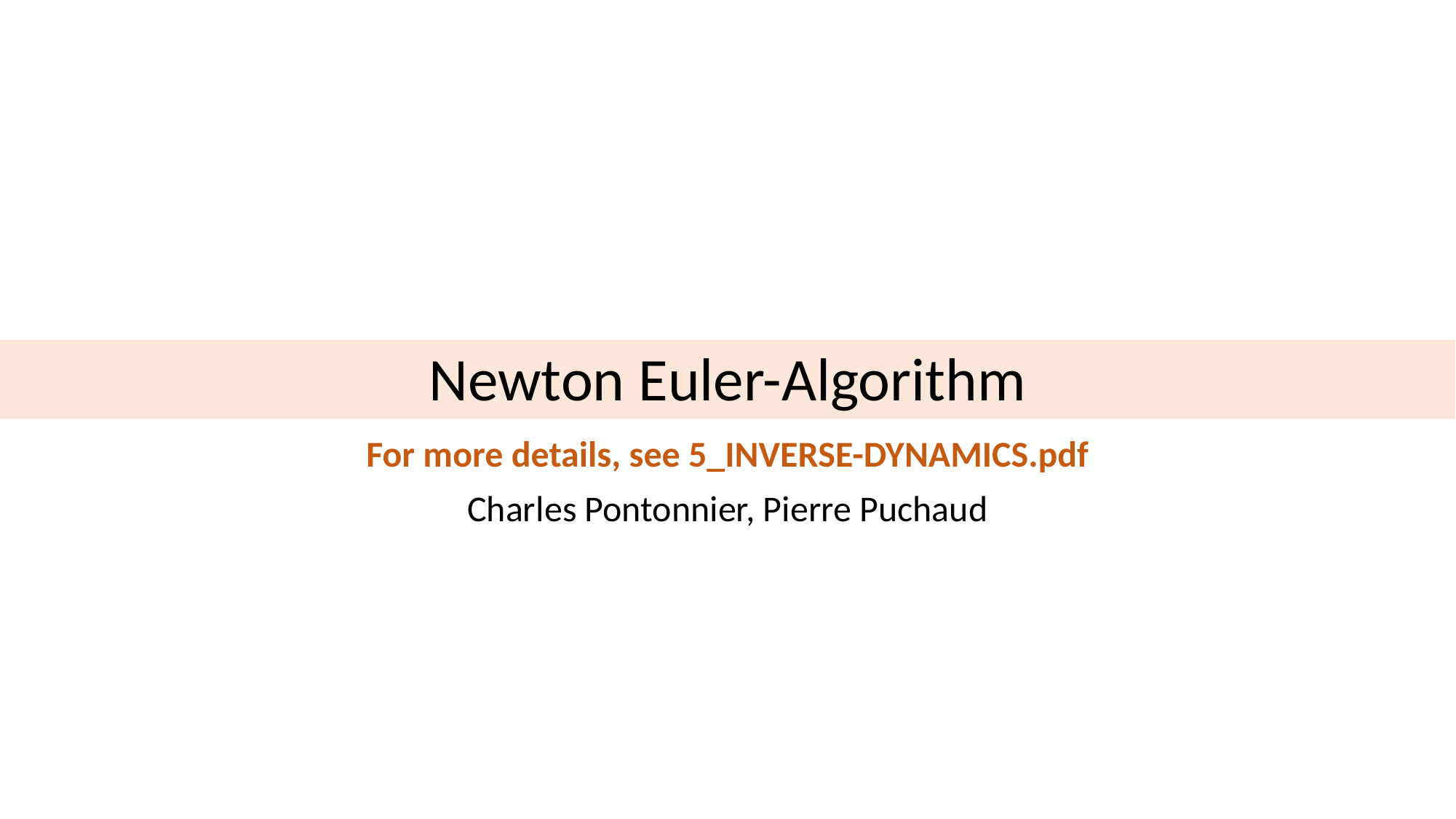

# Newton Euler-Algorithm
For more details, see 5_INVERSE-DYNAMICS.pdf
Charles Pontonnier, Pierre Puchaud